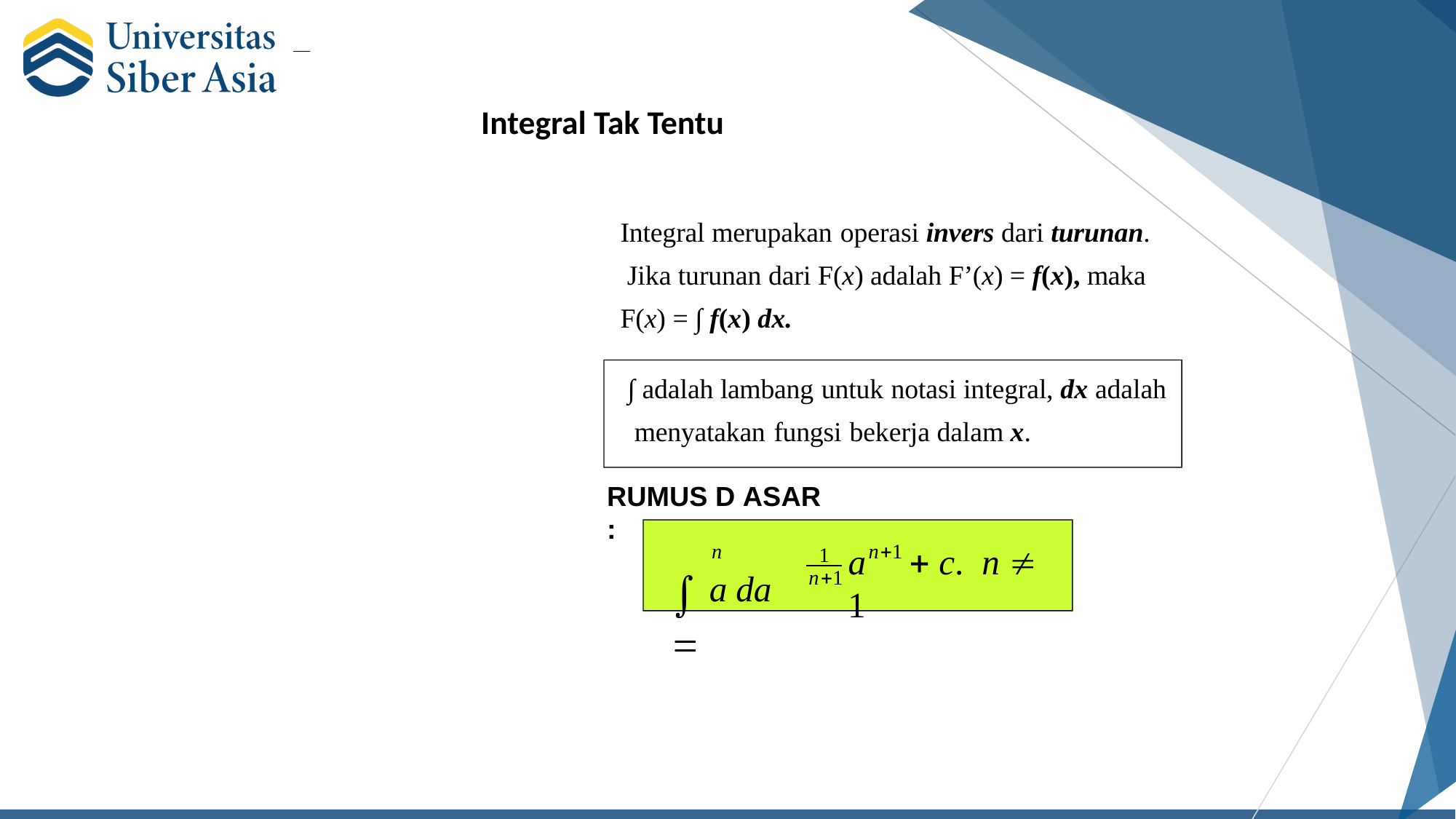

Integral Tak Tentu
Integral merupakan operasi invers dari turunan.  Jika turunan dari F(x) adalah F’(x) = f(x), maka  F(x) = ∫ f(x) dx.
∫ adalah lambang untuk notasi integral, dx adalah  menyatakan fungsi bekerja dalam x.
RUMUS D ASAR :

∫ a	da =
n
n+1
a	+ c.	n ≠ 1
1
n+1